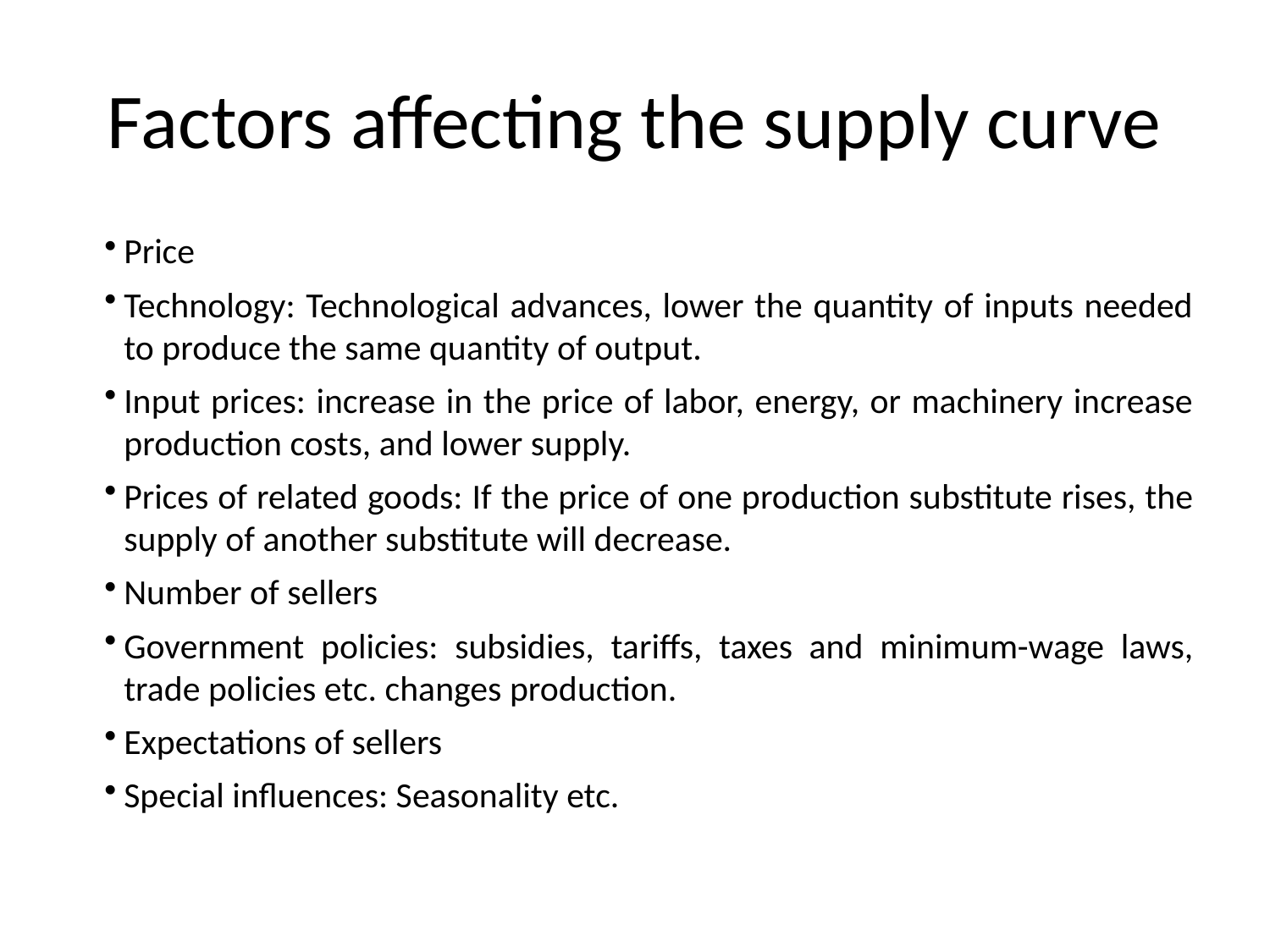

# Factors affecting the supply curve
Price
Technology: Technological advances, lower the quantity of inputs needed to produce the same quantity of output.
Input prices: increase in the price of labor, energy, or machinery increase production costs, and lower supply.
Prices of related goods: If the price of one production substitute rises, the supply of another substitute will decrease.
Number of sellers
Government policies: subsidies, tariffs, taxes and minimum-wage laws, trade policies etc. changes production.
Expectations of sellers
Special influences: Seasonality etc.